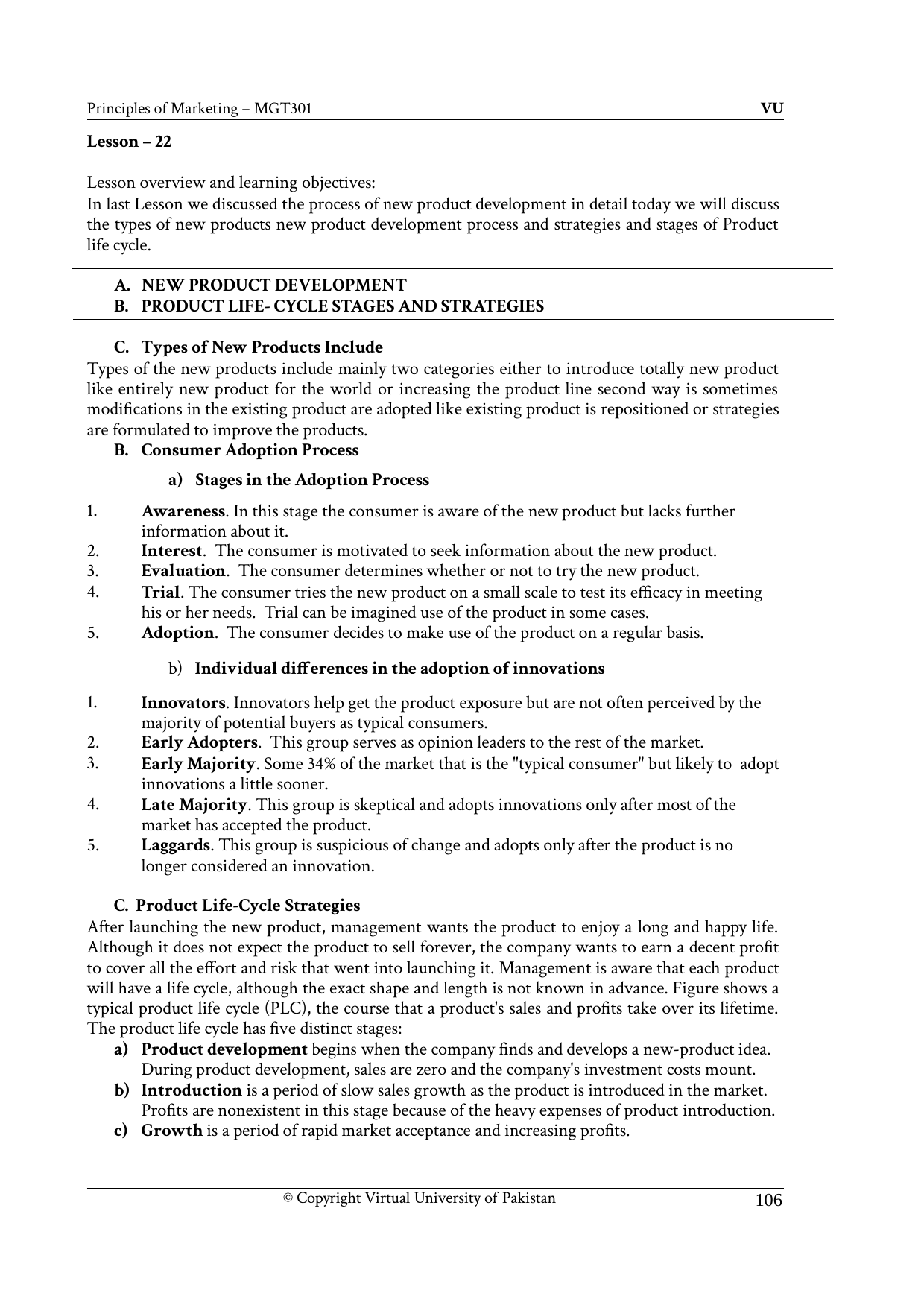

Principles of Marketing – MGT301
VU

Lesson – 22

Lesson overview and learning objectives:
In last Lesson we discussed the process of new product development in detail today we will discuss  the types of new products new product development process and strategies and stages of Product  life cycle.

NEW PRODUCT DEVELOPMENT
PRODUCT LIFE- CYCLE STAGES AND STRATEGIES

Types of New Products Include
Types of the new products include mainly two categories either to introduce totally new product  like entirely new product for the world or increasing the product line second way is sometimes  modifications in the existing product are adopted like existing product is repositioned or strategies  are formulated to improve the products.
Consumer Adoption Process
Stages in the Adoption Process

1.
Awareness. In this stage the consumer is aware of the new product but lacks further  information about it.
Interest.  The consumer is motivated to seek information about the new product.
Evaluation.  The consumer determines whether or not to try the new product.
Trial. The consumer tries the new product on a small scale to test its efficacy in meeting  his or her needs.  Trial can be imagined use of the product in some cases.
Adoption.  The consumer decides to make use of the product on a regular basis.
b)   Individual differences in the adoption of innovations
Innovators. Innovators help get the product exposure but are not often perceived by the  majority of potential buyers as typical consumers.
Early Adopters.  This group serves as opinion leaders to the rest of the market.
Early Majority. Some 34% of the market that is the "typical consumer" but likely to  adopt innovations a little sooner.
Late Majority. This group is skeptical and adopts innovations only after most of the  market has accepted the product.
Laggards. This group is suspicious of change and adopts only after the product is no  longer considered an innovation.
2.
3.
4.
5.
1.
2.
3.
4.
5.
C.  Product Life-Cycle Strategies
After launching the new product, management wants the product to enjoy a long and happy life.  Although it does not expect the product to sell forever, the company wants to earn a decent profit  to cover all the effort and risk that went into launching it. Management is aware that each product  will have a life cycle, although the exact shape and length is not known in advance. Figure shows a  typical product life cycle (PLC), the course that a product's sales and profits take over its lifetime.  The product life cycle has five distinct stages:
Product development begins when the company finds and develops a new-product idea.  During product development, sales are zero and the company's investment costs mount.
Introduction is a period of slow sales growth as the product is introduced in the market.  Profits are nonexistent in this stage because of the heavy expenses of product introduction.
Growth is a period of rapid market acceptance and increasing profits.
© Copyright Virtual University of Pakistan
106